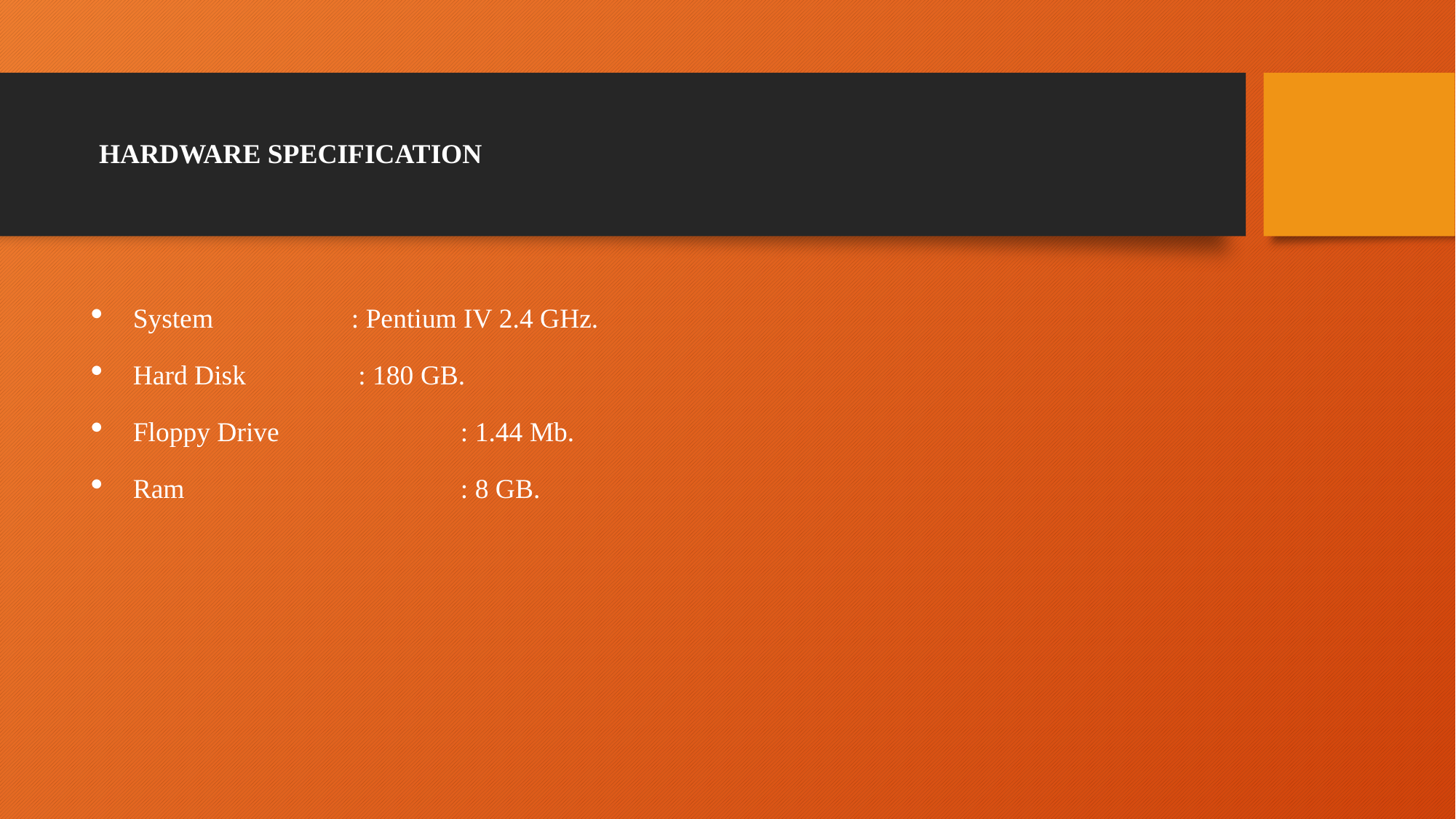

# HARDWARE SPECIFICATION
System		: Pentium IV 2.4 GHz.
Hard Disk          	 : 180 GB.
Floppy Drive		: 1.44 Mb.
Ram			: 8 GB.